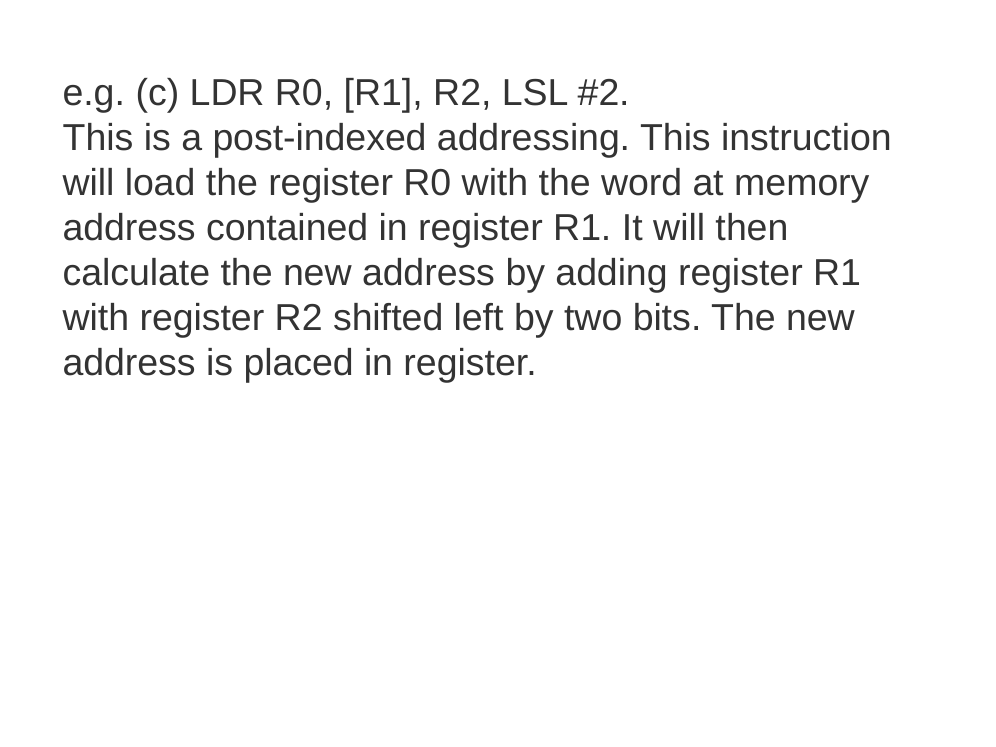

e.g. (c) LDR R0, [R1], R2, LSL #2.
This is a post-indexed addressing. This instruction will load the register R0 with the word at memory address contained in register R1. It will then calculate the new address by adding register R1 with register R2 shifted left by two bits. The new address is placed in register.